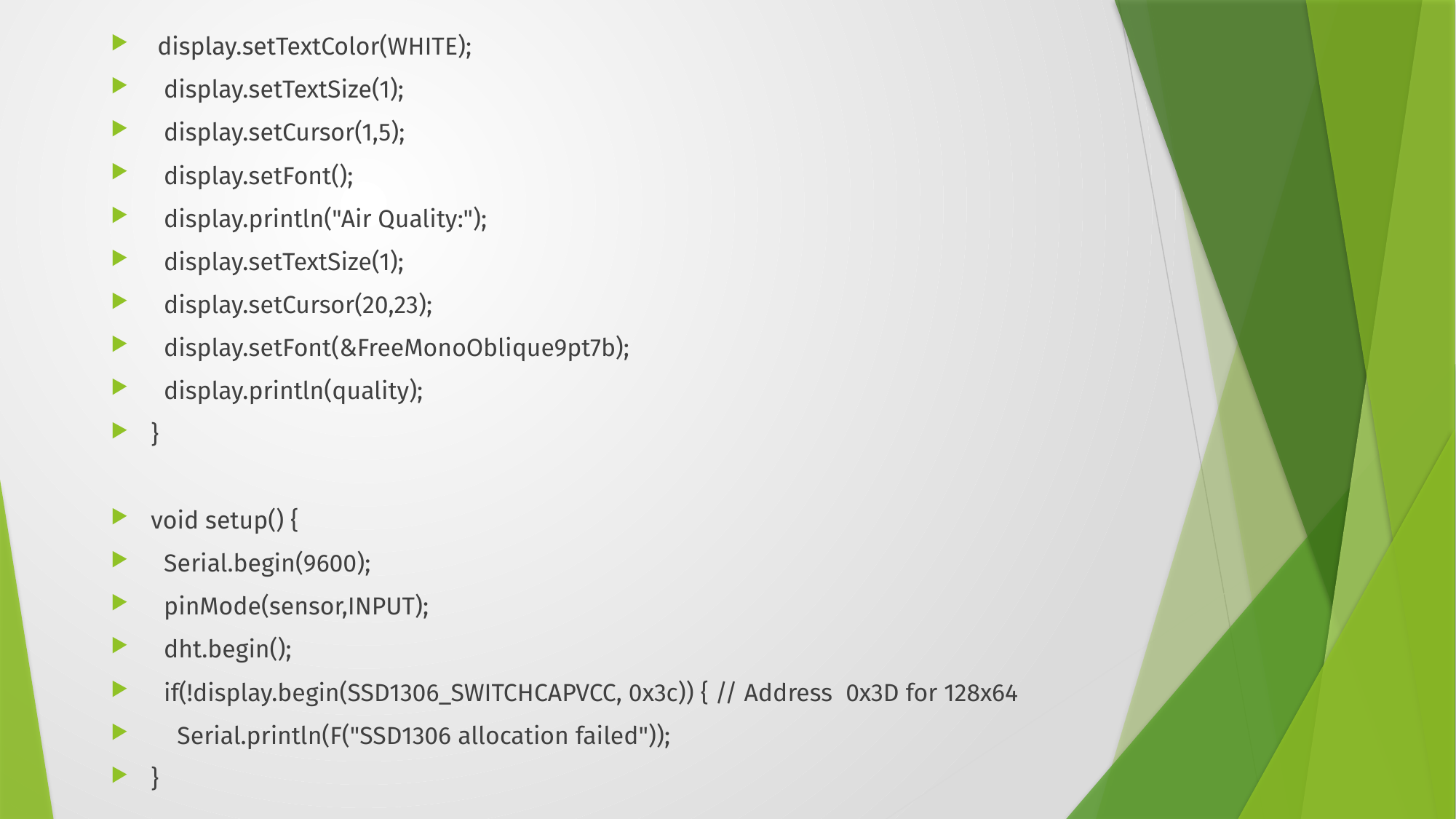

display.setTextColor(WHITE);
  display.setTextSize(1);
  display.setCursor(1,5);
  display.setFont();
  display.println("Air Quality:");
  display.setTextSize(1);
  display.setCursor(20,23);
  display.setFont(&FreeMonoOblique9pt7b);
  display.println(quality);
}

void setup() {
  Serial.begin(9600);
  pinMode(sensor,INPUT);
  dht.begin();
  if(!display.begin(SSD1306_SWITCHCAPVCC, 0x3c)) { // Address  0x3D for 128x64
    Serial.println(F("SSD1306 allocation failed"));
}